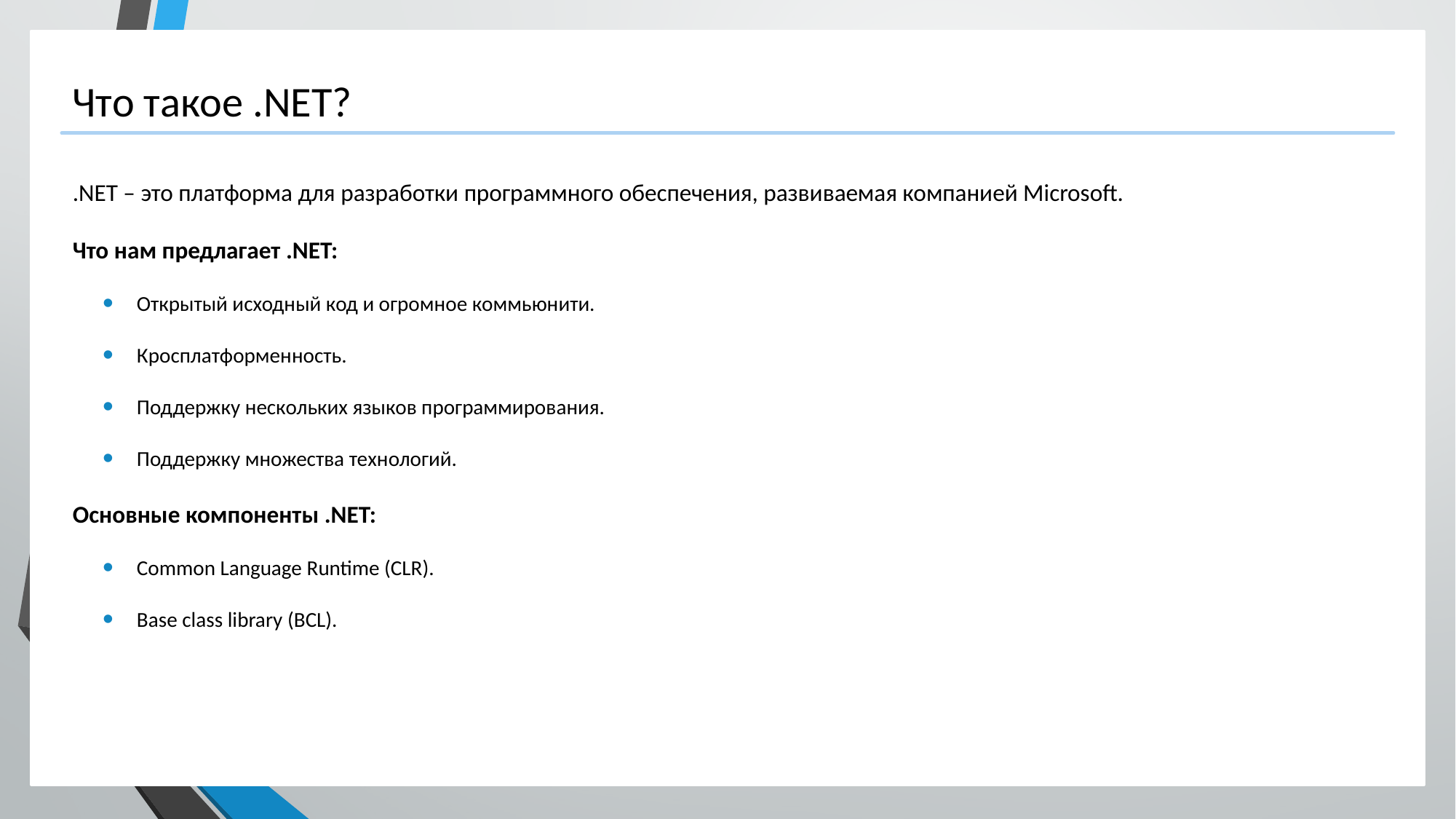

# Что такое .NET?
.NET – это платформа для разработки программного обеспечения, развиваемая компанией Microsoft.
Что нам предлагает .NET:
Открытый исходный код и огромное коммьюнити.
Кросплатформенность.
Поддержку нескольких языков программирования.
Поддержку множества технологий.
Основные компоненты .NET:
Common Language Runtime (CLR).
Base class library (BСL).